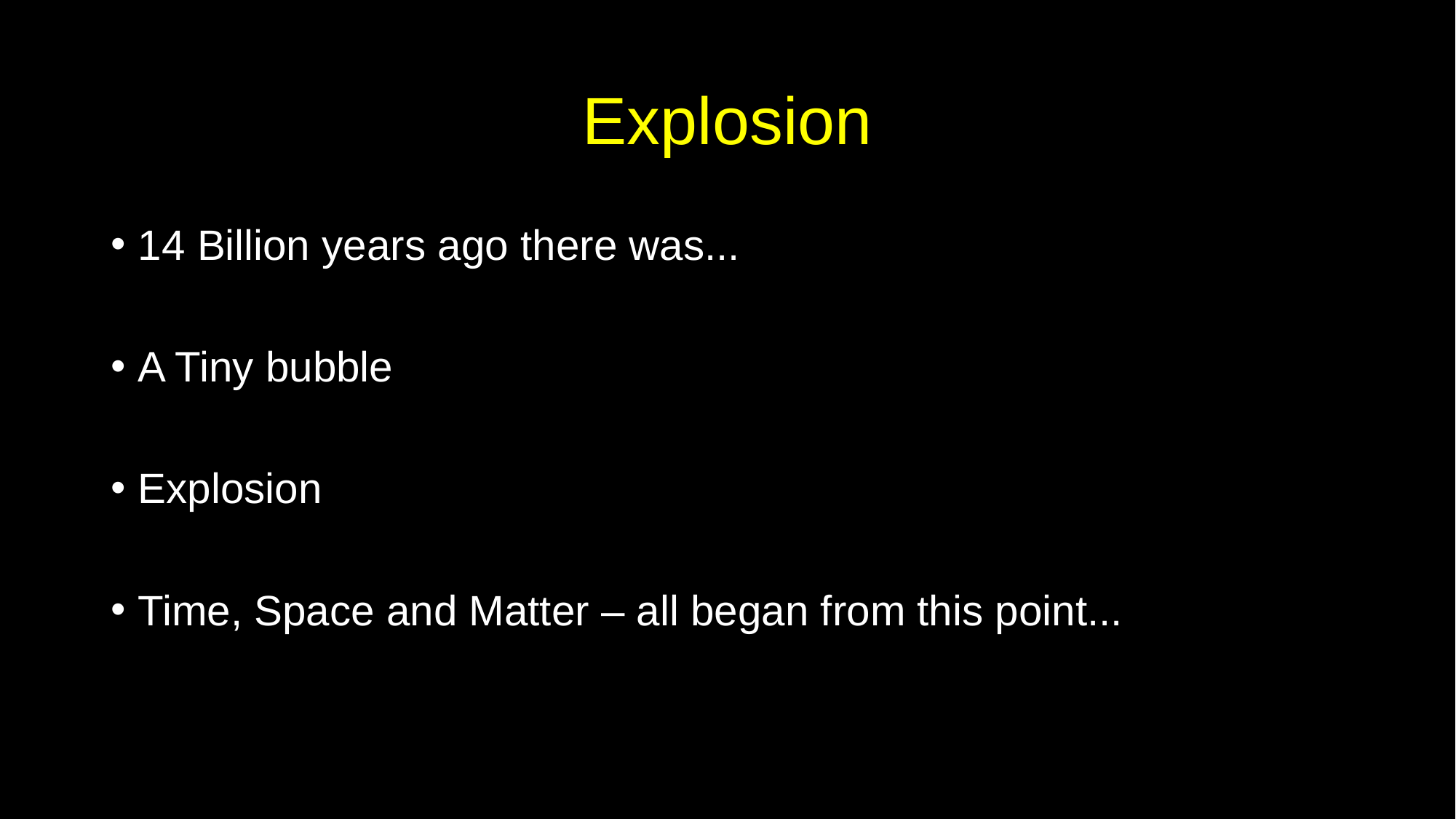

# Explosion
14 Billion years ago there was...

A Tiny bubble

Explosion

Time, Space and Matter – all began from this point...